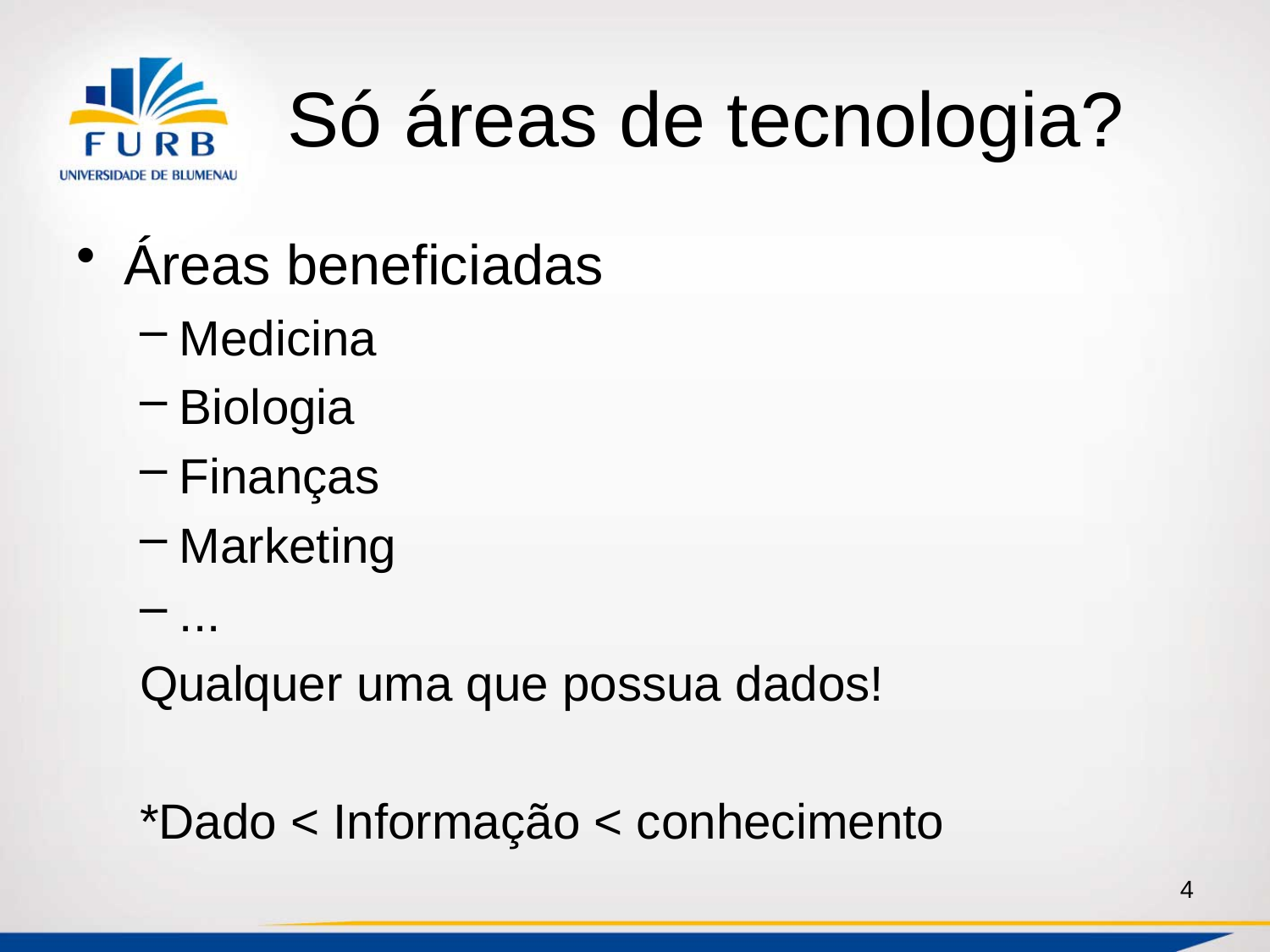

# Só áreas de tecnologia?
Áreas beneficiadas
Medicina
Biologia
Finanças
Marketing
...
Qualquer uma que possua dados!

*Dado < Informação < conhecimento

4